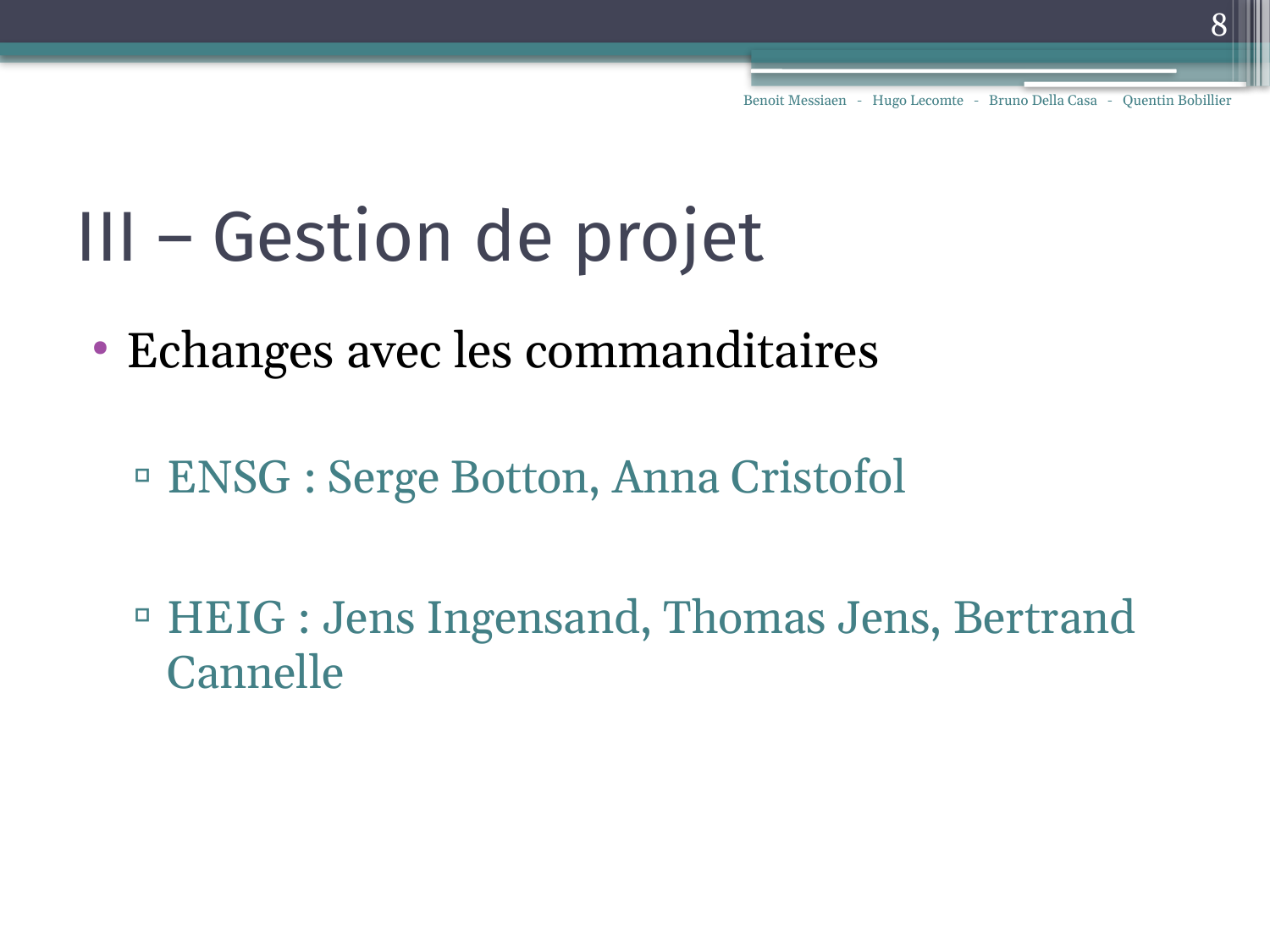

8
Benoit Messiaen   -   Hugo Lecomte   -   Bruno Della Casa   -   Quentin Bobillier
# III – Gestion de projet
Echanges avec les commanditaires

ENSG : Serge Botton, Anna Cristofol

HEIG : Jens Ingensand, Thomas Jens, Bertrand Cannelle